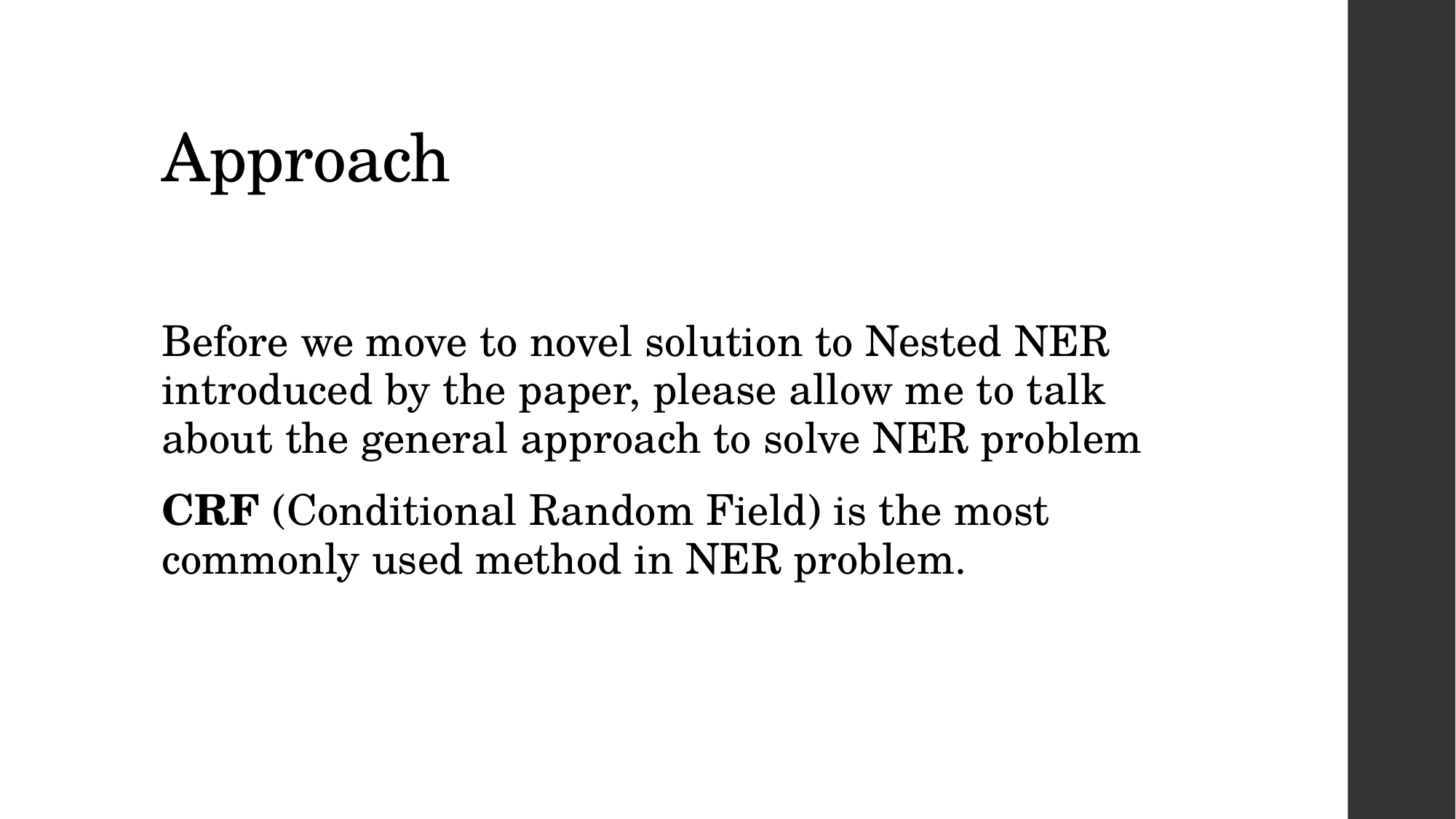

# Approach
Before we move to novel solution to Nested NER introduced by the paper, please allow me to talk about the general approach to solve NER problem
CRF (Conditional Random Field) is the most commonly used method in NER problem.